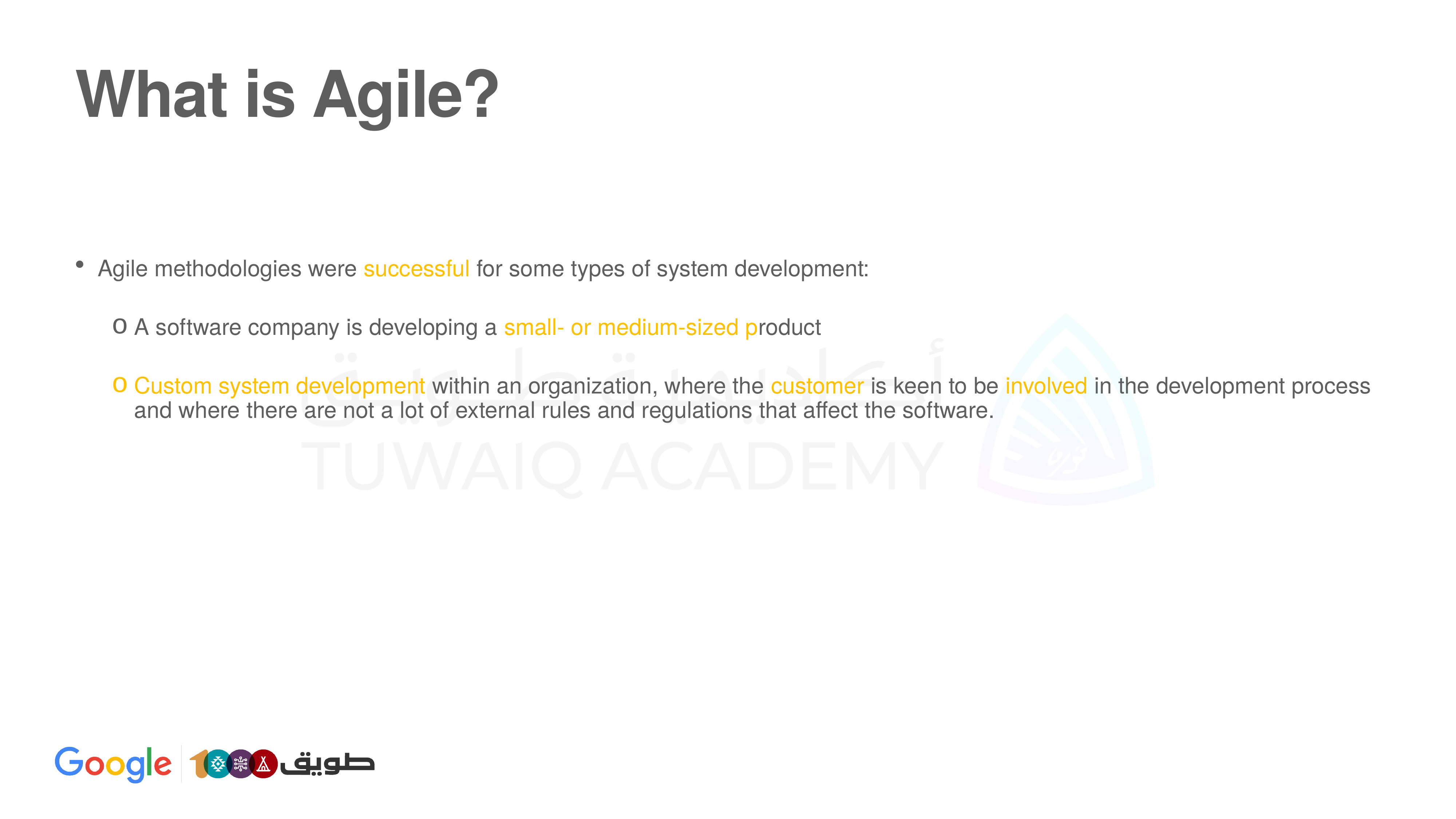

# What is Agile?

Agile methodologies were successful for some types of system development:
A software company is developing a small- or medium-sized product
Custom system development within an organization, where the customer is keen to be involved in the development process and where there are not a lot of external rules and regulations that affect the software.